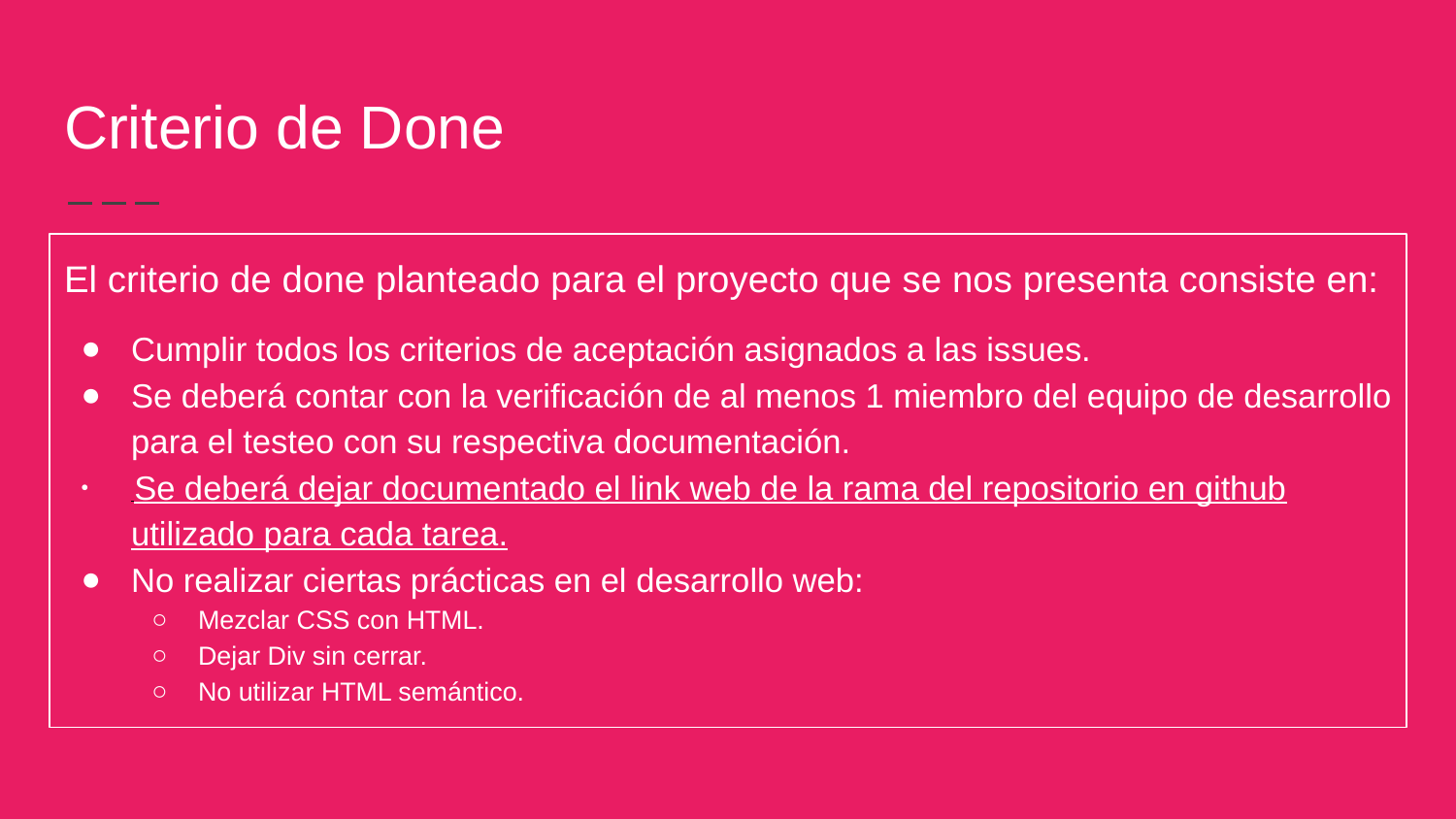

# Criterio de Done
El criterio de done planteado para el proyecto que se nos presenta consiste en:
Cumplir todos los criterios de aceptación asignados a las issues.
Se deberá contar con la verificación de al menos 1 miembro del equipo de desarrollo para el testeo con su respectiva documentación.
 Se deberá dejar documentado el link web de la rama del repositorio en github utilizado para cada tarea.
No realizar ciertas prácticas en el desarrollo web:
Mezclar CSS con HTML.
Dejar Div sin cerrar.
No utilizar HTML semántico.